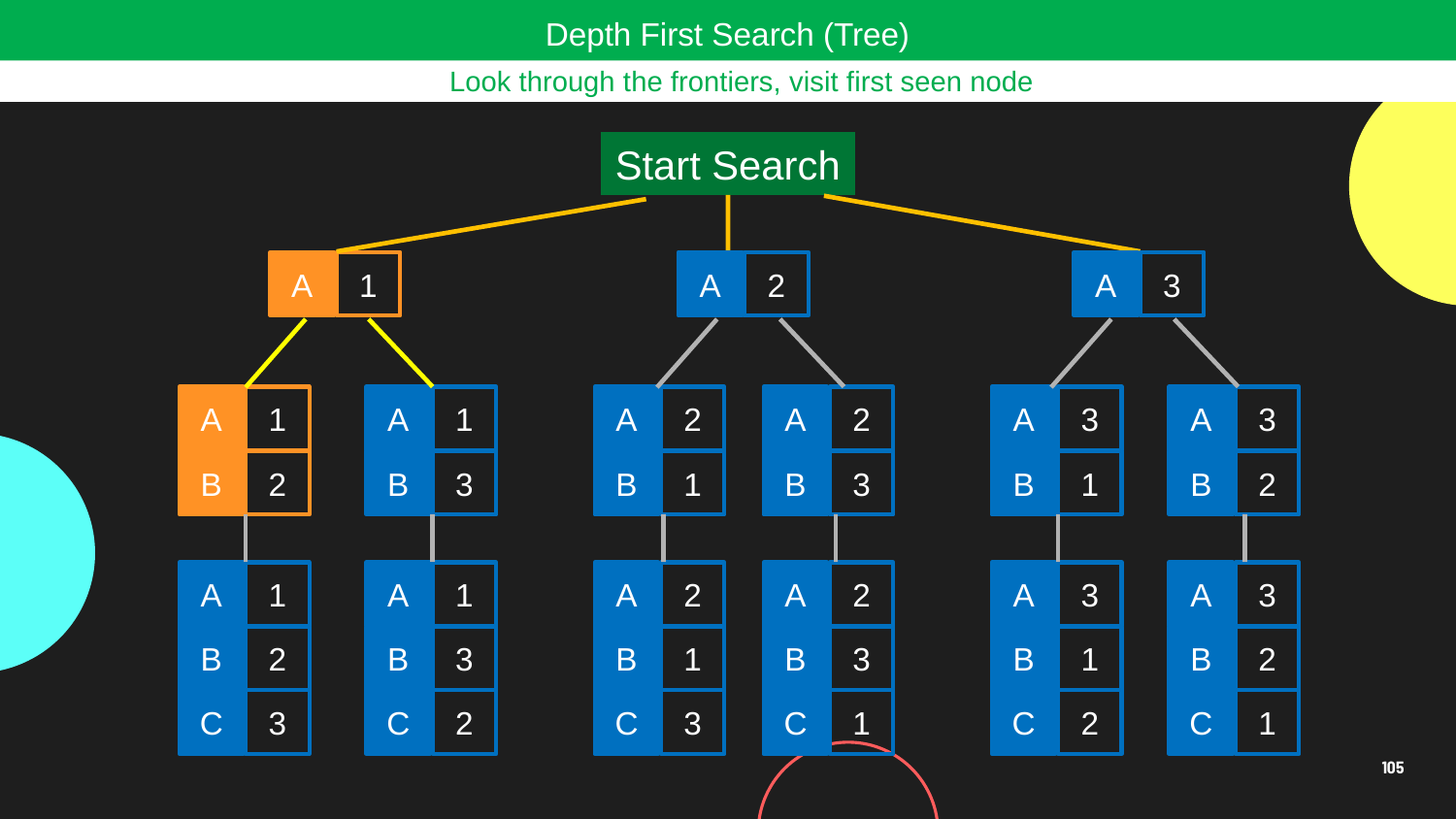

Depth First Search (Tree)
Look through the frontiers, visit first seen node

Start Search
A
1
A
2
A
3
A
1
A
1
A
2
A
2
A
3
A
3
B
2
B
3
B
1
B
3
B
1
B
2
A
1
A
1
A
2
A
2
A
3
A
3
B
2
B
3
B
1
B
3
B
1
B
2
C
3
C
2
C
3
C
1
C
2
C
1
105